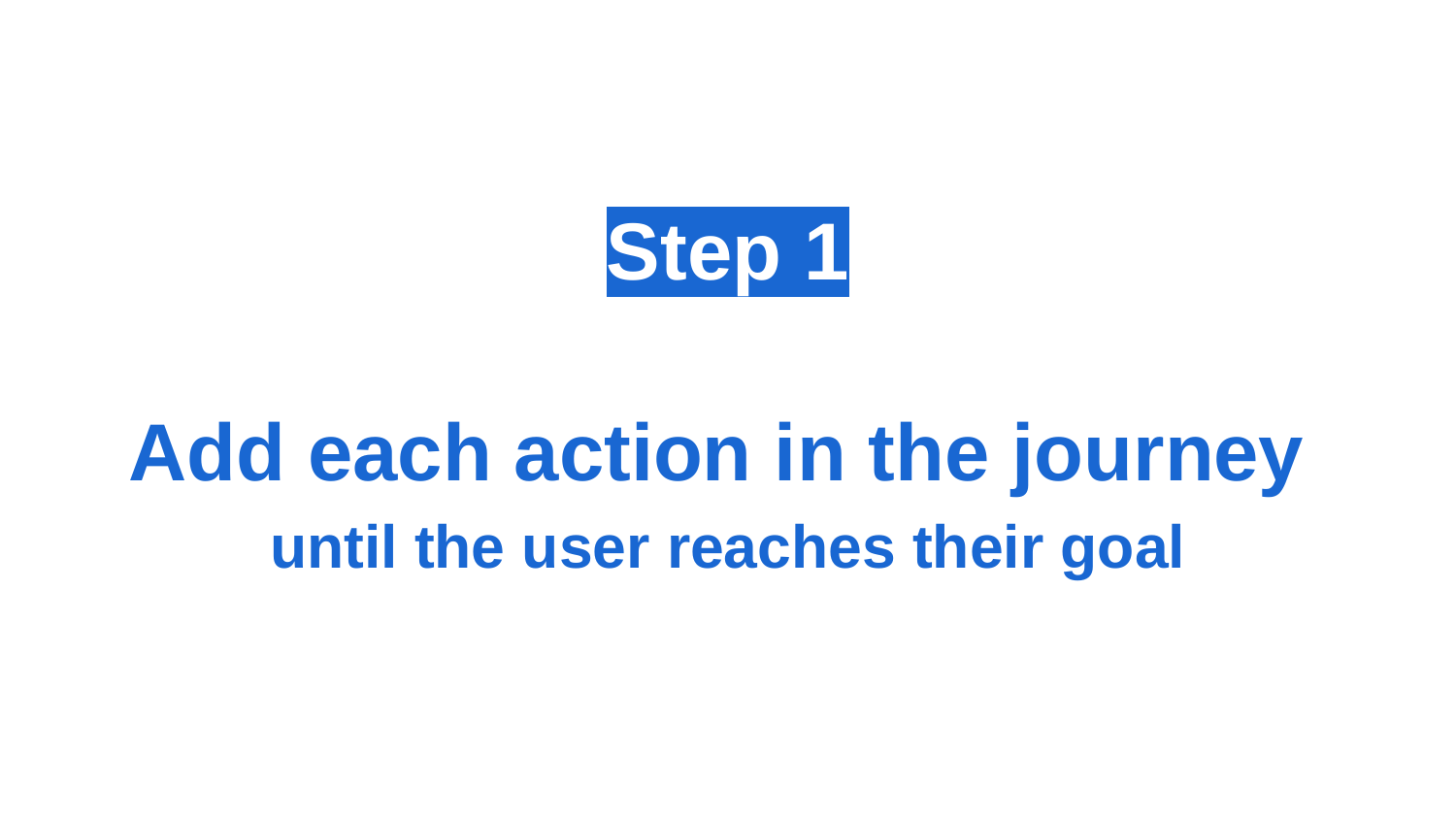

# Step 1

Add each action in the journey
until the user reaches their goal